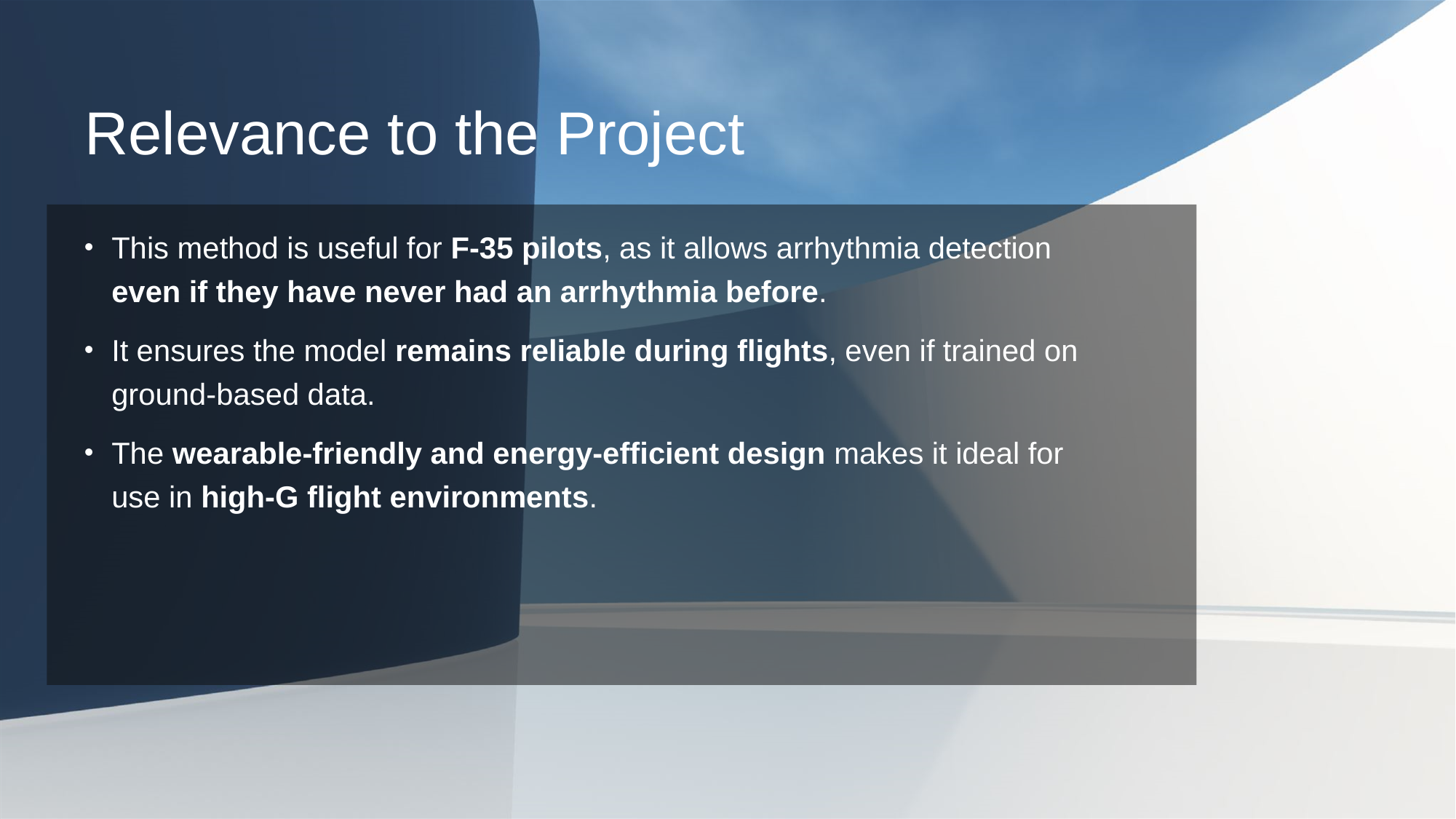

# Relevance to the Project

This method is useful for F-35 pilots, as it allows arrhythmia detection even if they have never had an arrhythmia before.
It ensures the model remains reliable during flights, even if trained on ground-based data.
The wearable-friendly and energy-efficient design makes it ideal for use in high-G flight environments.